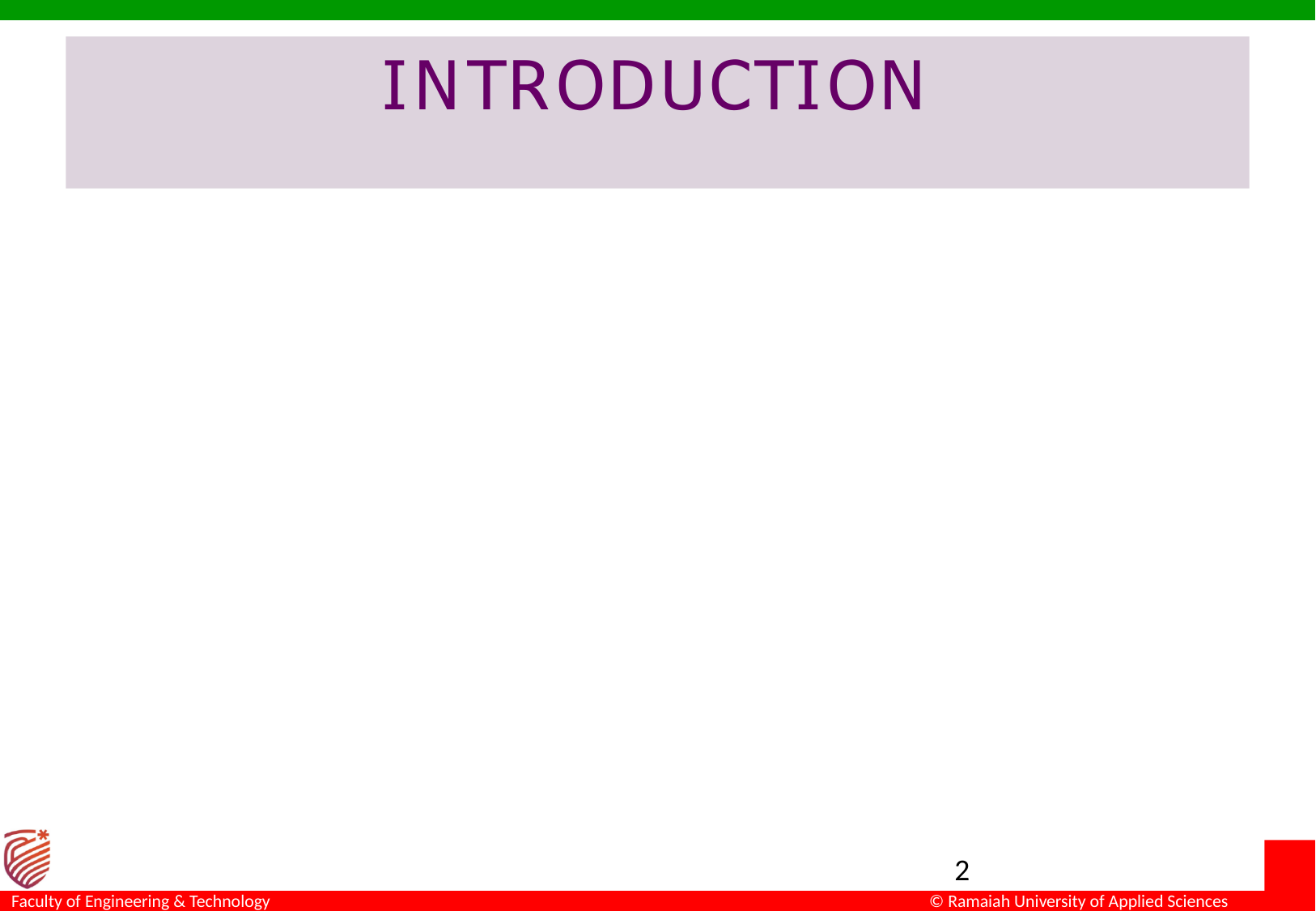

# INTRODUCTION
What is an Algorithm
Steps in Designing and Implementing an Algorithm
Important Problem Types
Fundamental Data Structures

2